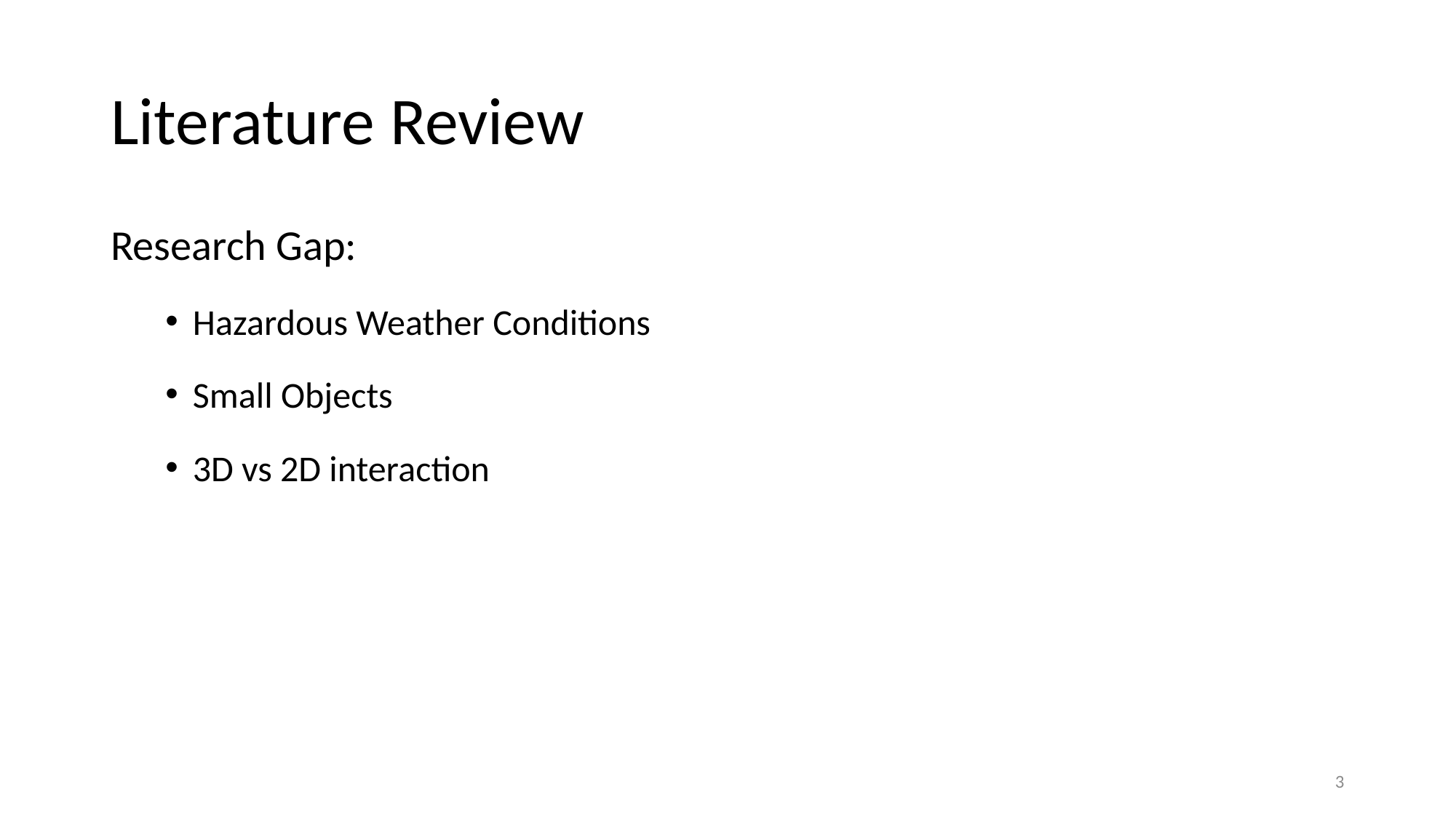

# Literature Review
Research Gap:
Hazardous Weather Conditions
Small Objects
3D vs 2D interaction
3